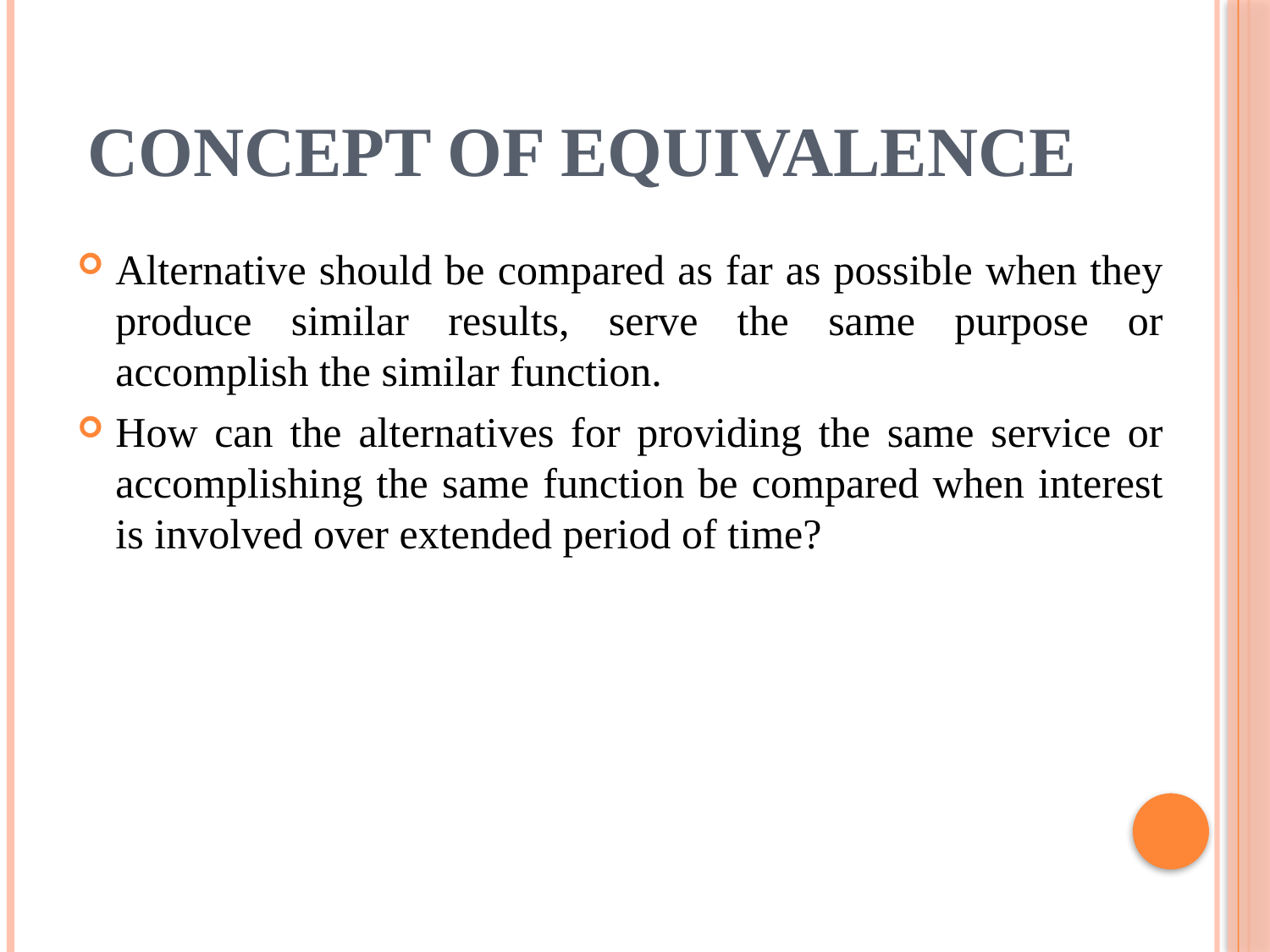

# CONCEPT OF EQUIVALENCE
Alternative should be compared as far as possible when they produce similar results, serve the same purpose or accomplish the similar function.
How can the alternatives for providing the same service or accomplishing the same function be compared when interest is involved over extended period of time?